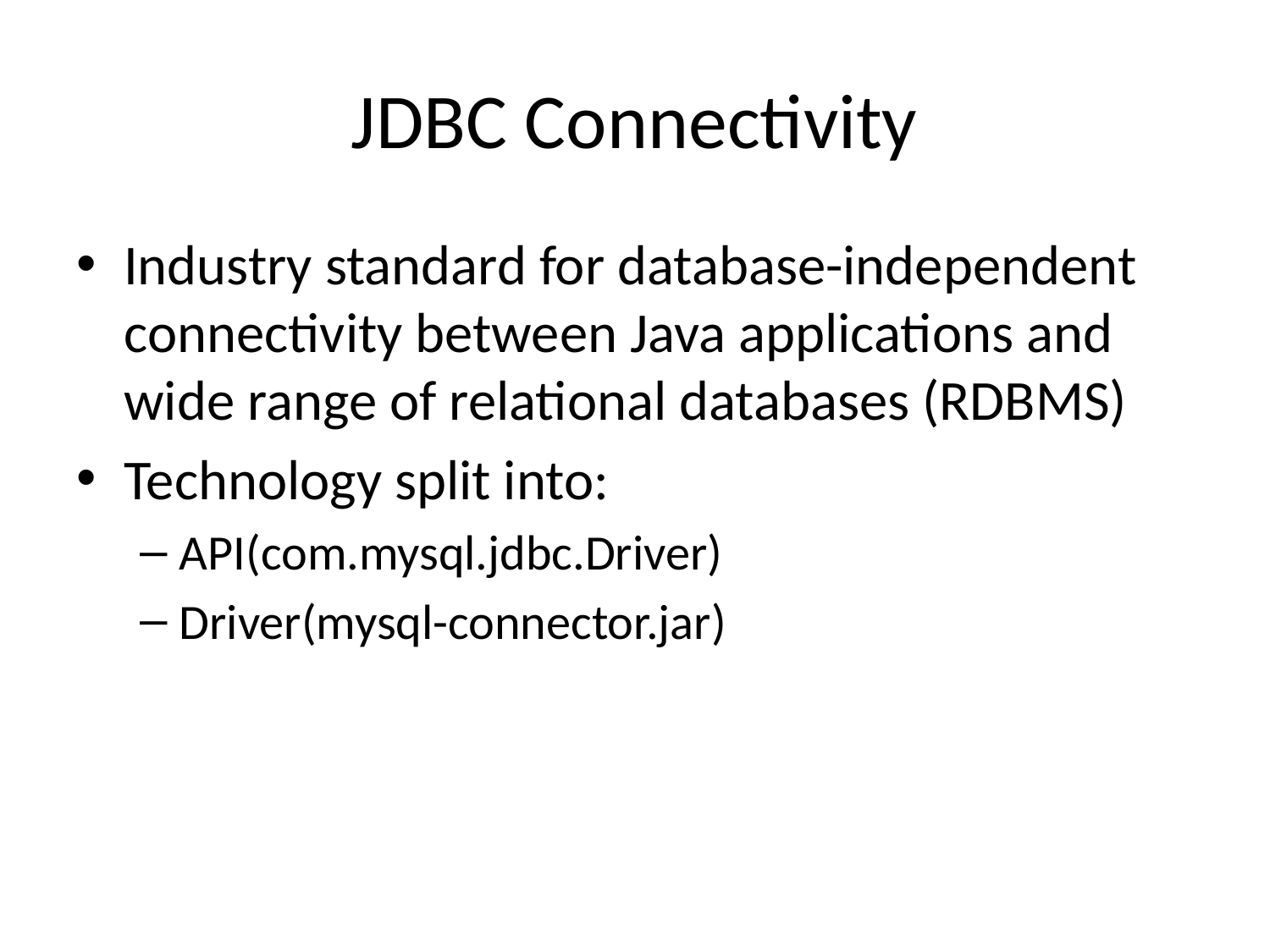

# JDBC Connectivity
Industry standard for database-independent connectivity between Java applications and wide range of relational databases (RDBMS)
Technology split into:
API(com.mysql.jdbc.Driver)
Driver(mysql-connector.jar)